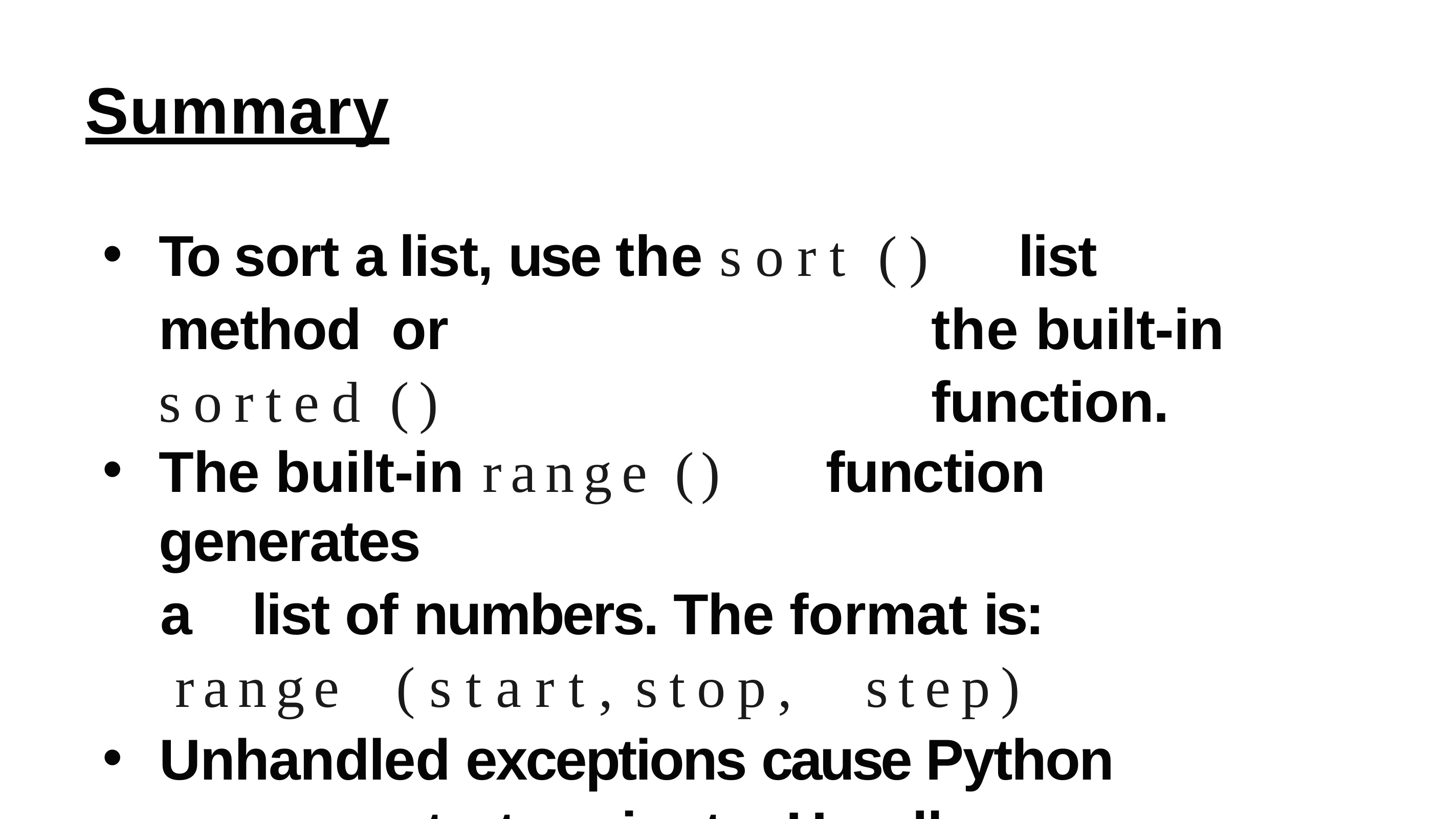

# Summary
To sort a list, use the sort ()	list method  or	the built-in sorted ()	function.
The built-in range ()	function generates
a	list of numbers. The format is: range  (start,	stop,	step)
Unhandled exceptions cause Python  programs to terminate. Handle exceptions
using try/ except	blocks.